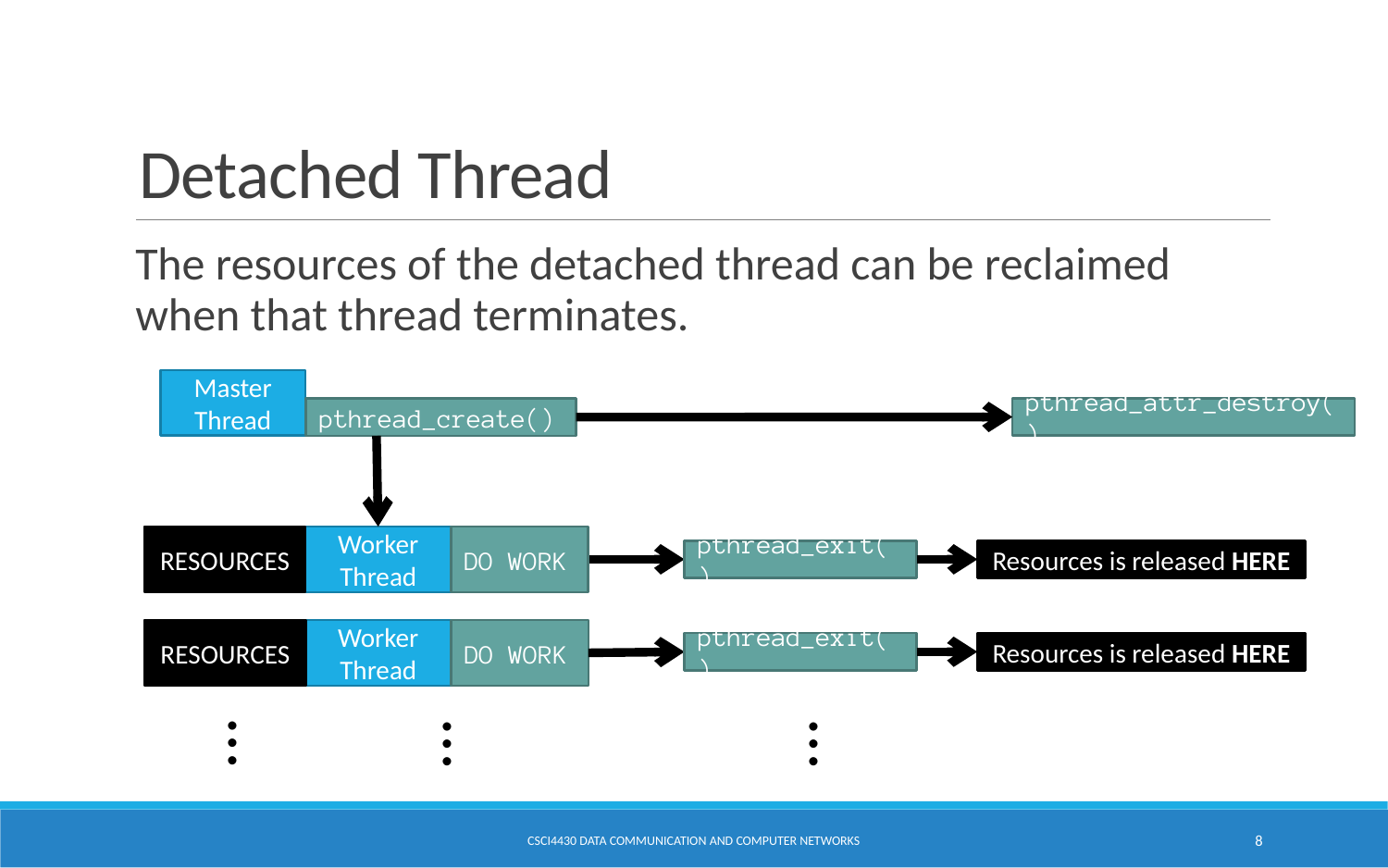

# Detached Thread
The resources of the detached thread can be reclaimed when that thread terminates.
Master Thread
pthread_attr_destroy()
pthread_create()
RESOURCES
Worker
Thread
DO WORK
pthread_exit()
Resources is released HERE
RESOURCES
Worker
Thread
DO WORK
pthread_exit()
Resources is released HERE
…
…
…
CSCI4430 Data Communication and Computer Networks
8